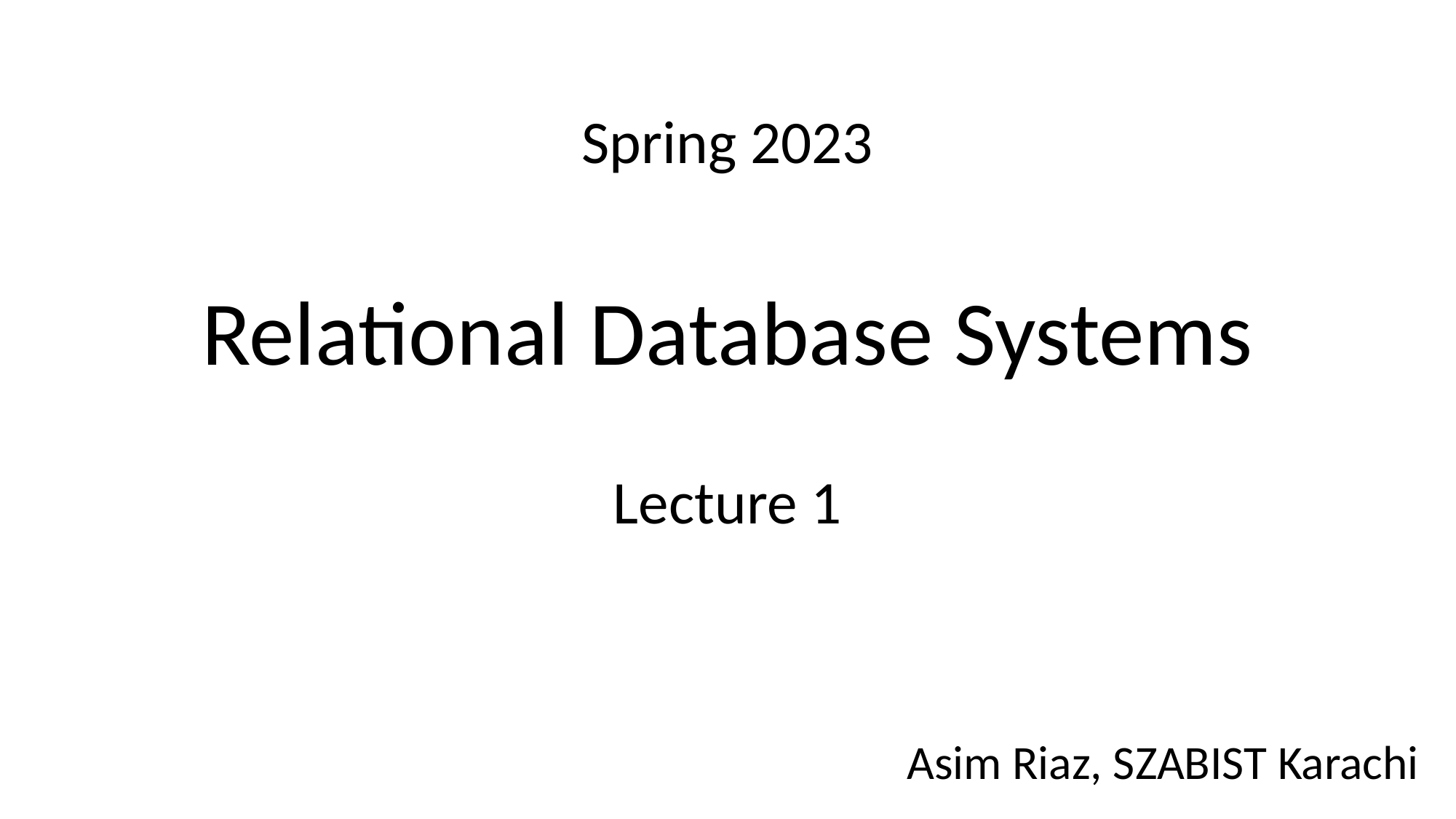

Spring 2023
# Relational Database Systems
Lecture 1

Asim Riaz, SZABIST Karachi